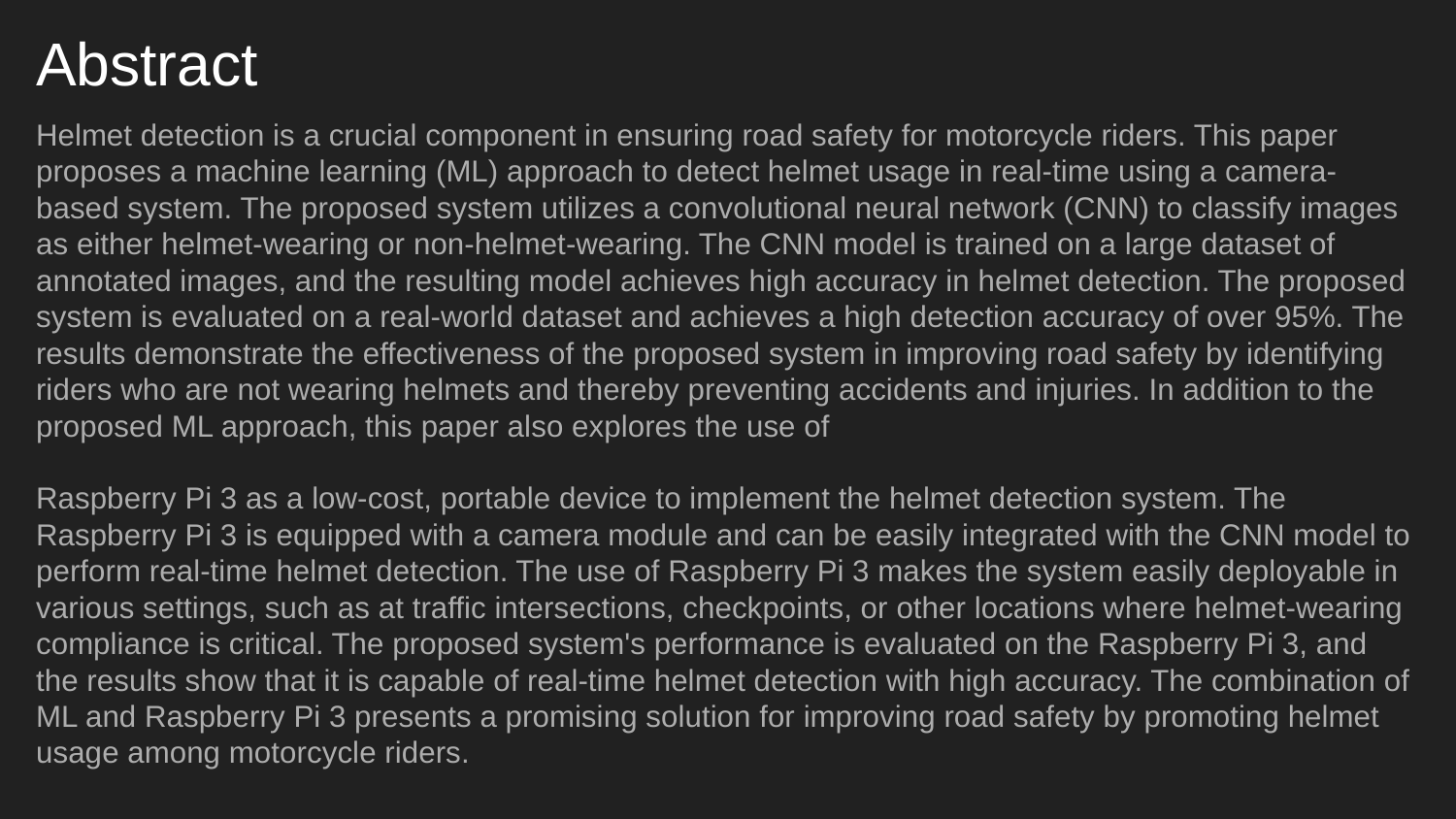

# Abstract
Helmet detection is a crucial component in ensuring road safety for motorcycle riders. This paper proposes a machine learning (ML) approach to detect helmet usage in real-time using a camera-based system. The proposed system utilizes a convolutional neural network (CNN) to classify images as either helmet-wearing or non-helmet-wearing. The CNN model is trained on a large dataset of annotated images, and the resulting model achieves high accuracy in helmet detection. The proposed system is evaluated on a real-world dataset and achieves a high detection accuracy of over 95%. The results demonstrate the effectiveness of the proposed system in improving road safety by identifying riders who are not wearing helmets and thereby preventing accidents and injuries. In addition to the proposed ML approach, this paper also explores the use of

Raspberry Pi 3 as a low-cost, portable device to implement the helmet detection system. The Raspberry Pi 3 is equipped with a camera module and can be easily integrated with the CNN model to perform real-time helmet detection. The use of Raspberry Pi 3 makes the system easily deployable in various settings, such as at traffic intersections, checkpoints, or other locations where helmet-wearing compliance is critical. The proposed system's performance is evaluated on the Raspberry Pi 3, and the results show that it is capable of real-time helmet detection with high accuracy. The combination of ML and Raspberry Pi 3 presents a promising solution for improving road safety by promoting helmet usage among motorcycle riders.